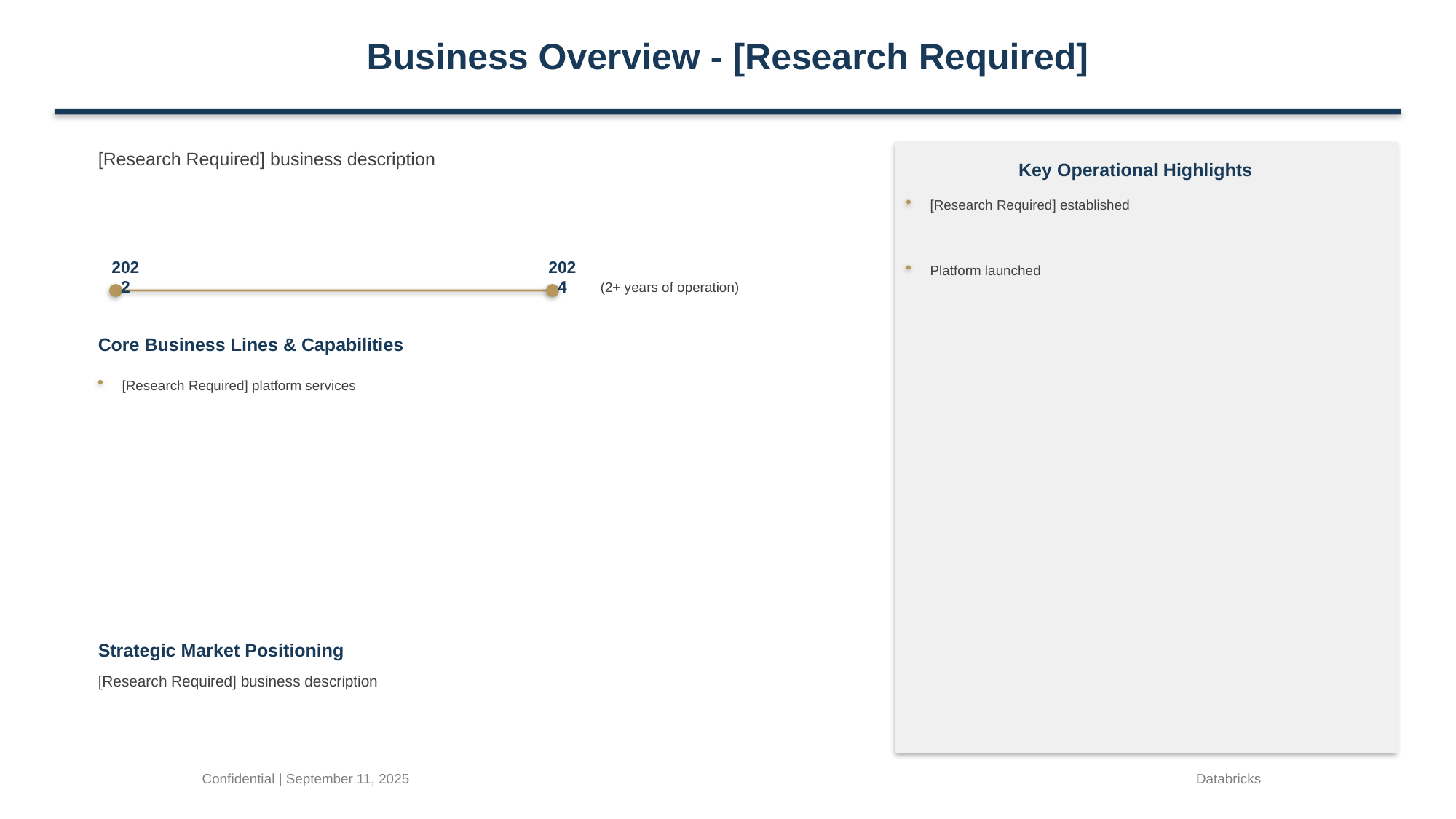

Business Overview - [Research Required]

[Research Required] business description

Key Operational Highlights
[Research Required] established

2022
2024
Platform launched

(2+ years of operation)

Core Business Lines & Capabilities
[Research Required] platform services

Strategic Market Positioning
[Research Required] business description
Confidential | September 11, 2025
Databricks